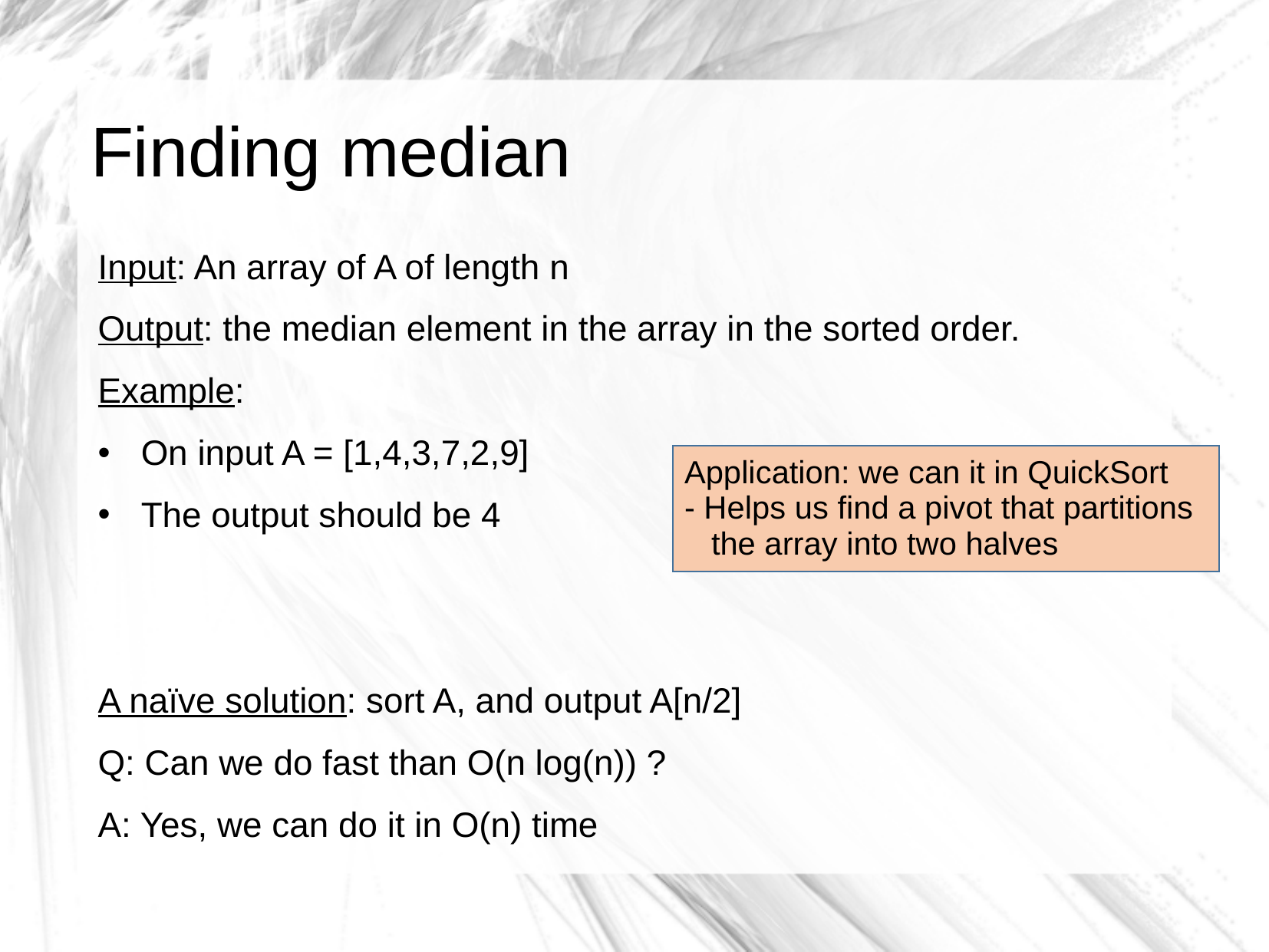

# Finding median
Input: An array of A of length n
Output: the median element in the array in the sorted order.
Example:
On input A = [1,4,3,7,2,9]
The output should be 4

A naïve solution: sort A, and output A[n/2]
Q: Can we do fast than O(n log(n)) ?
A: Yes, we can do it in O(n) time

Application: we can it in QuickSort
- Helps us find a pivot that partitions the array into two halves